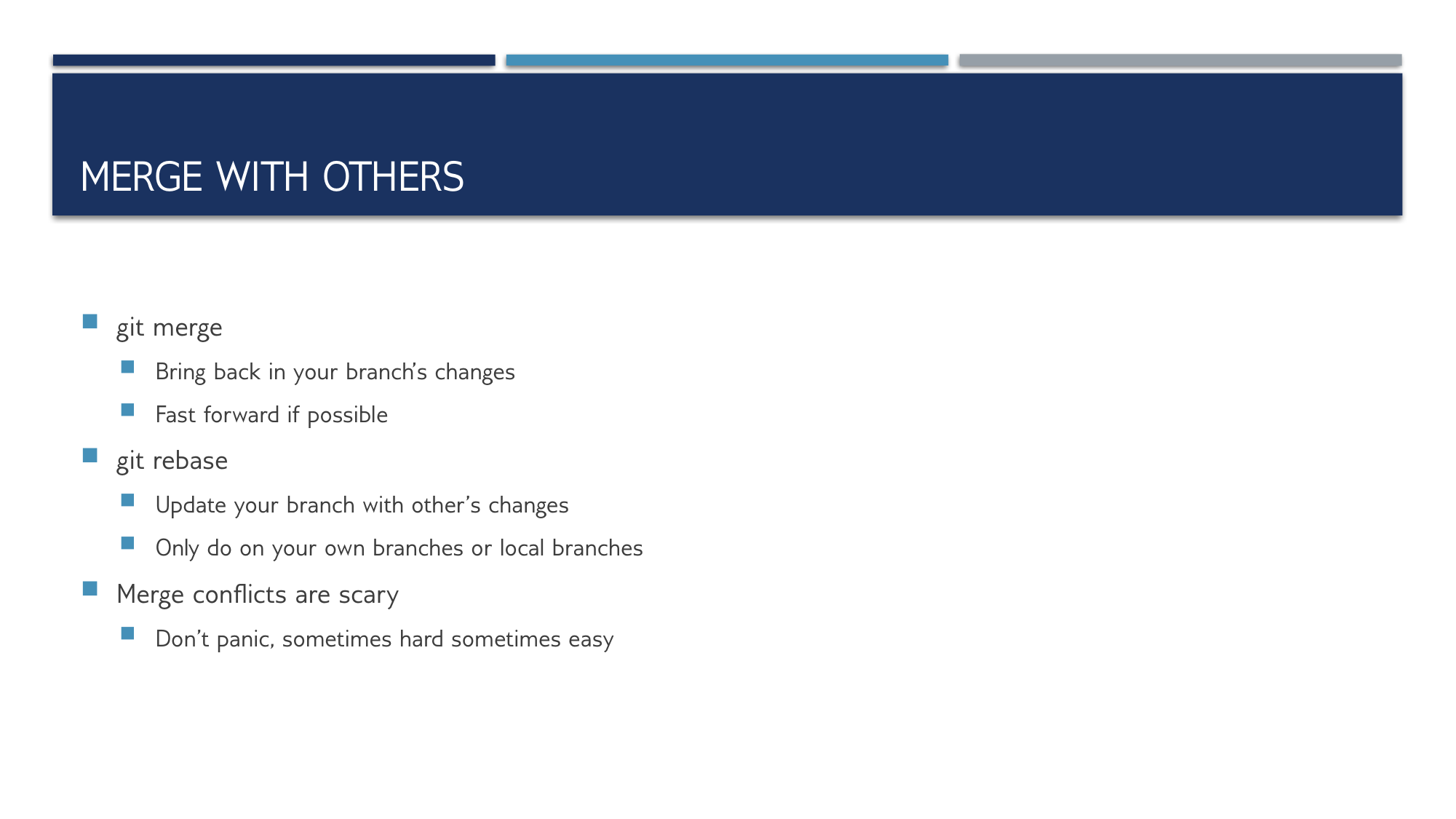

# Merge with others
git merge
Bring back in your branch’s changes
Fast forward if possible
git rebase
Update your branch with other’s changes
Only do on your own branches or local branches
Merge conflicts are scary
Don’t panic, sometimes hard sometimes easy